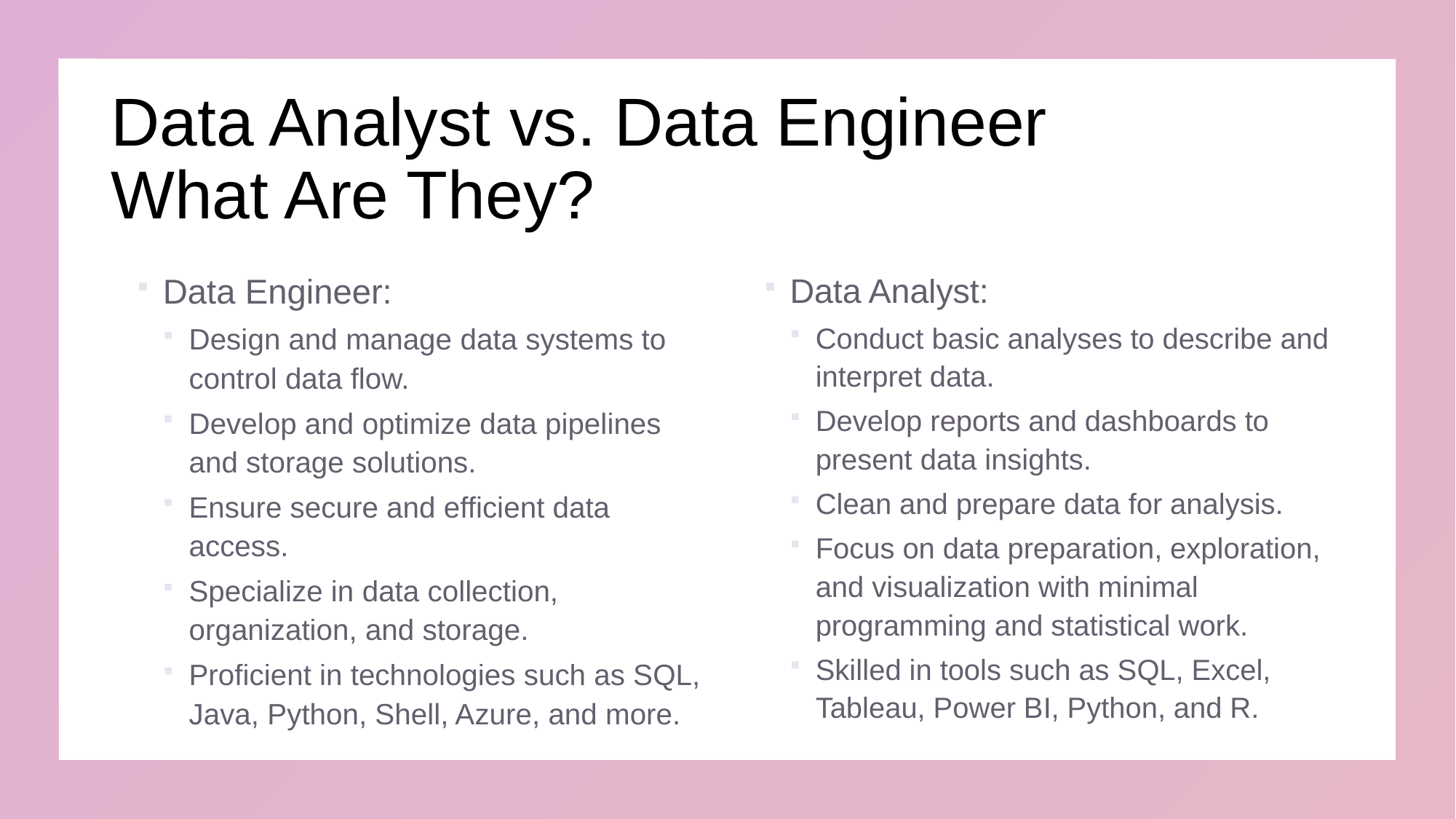

# Data Analyst vs. Data Engineer What Are They?
Data Engineer:
Design and manage data systems to control data flow.
Develop and optimize data pipelines and storage solutions.
Ensure secure and efficient data access.
Specialize in data collection, organization, and storage.
Proficient in technologies such as SQL, Java, Python, Shell, Azure, and more.
Data Analyst:
Conduct basic analyses to describe and interpret data.
Develop reports and dashboards to present data insights.
Clean and prepare data for analysis.
Focus on data preparation, exploration, and visualization with minimal programming and statistical work.
Skilled in tools such as SQL, Excel, Tableau, Power BI, Python, and R.